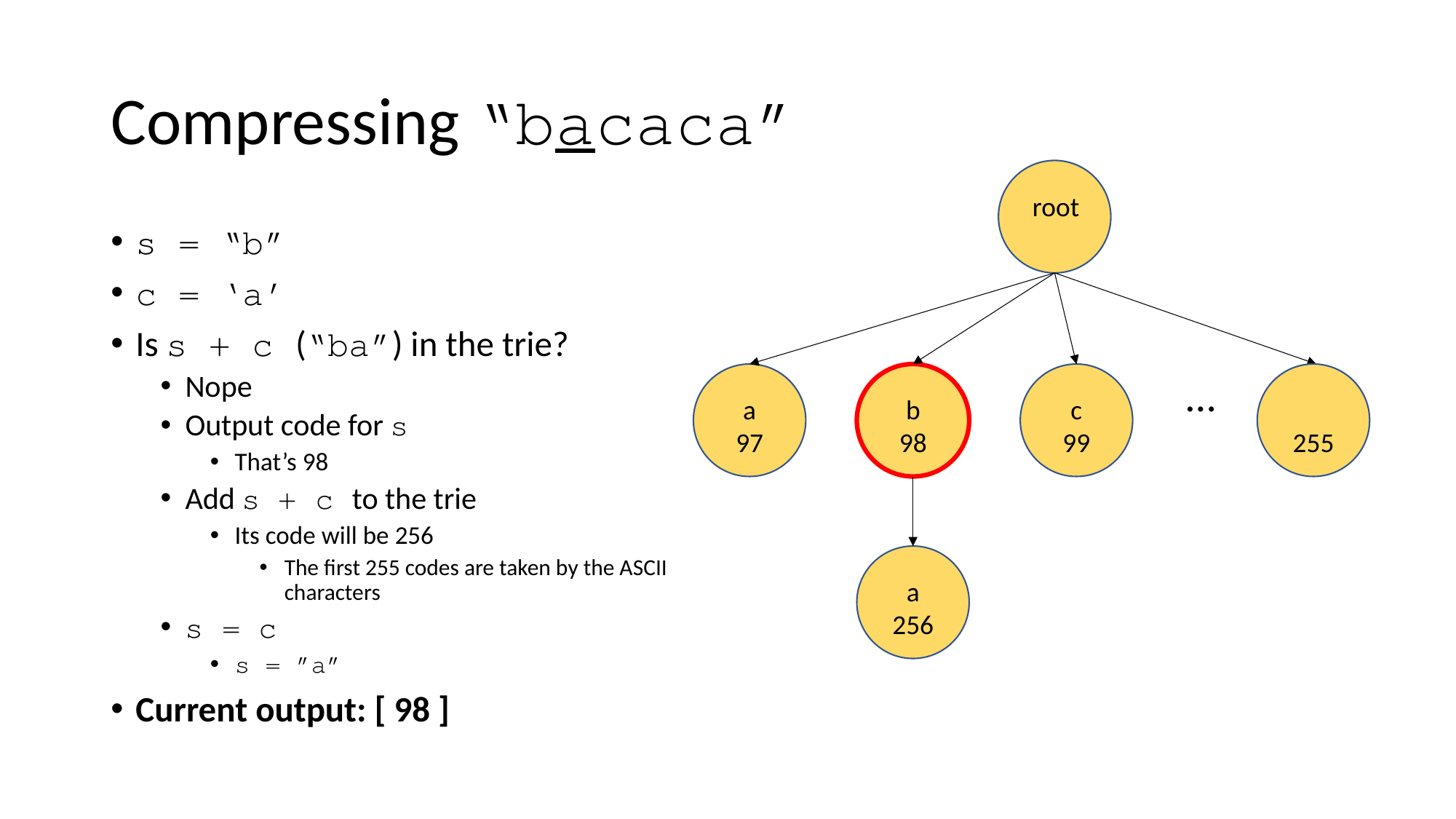

# Compressing “bacaca”

root

…

a
97
b
98
c
99

255

a
256
s = “b”
c = ‘a’
Is s + c (“ba”) in the trie?
Nope
Output code for s
That’s 98
Add s + c to the trie
Its code will be 256
The first 255 codes are taken by the ASCII characters
s = c
s = ”a”
Current output: [ 98 ]